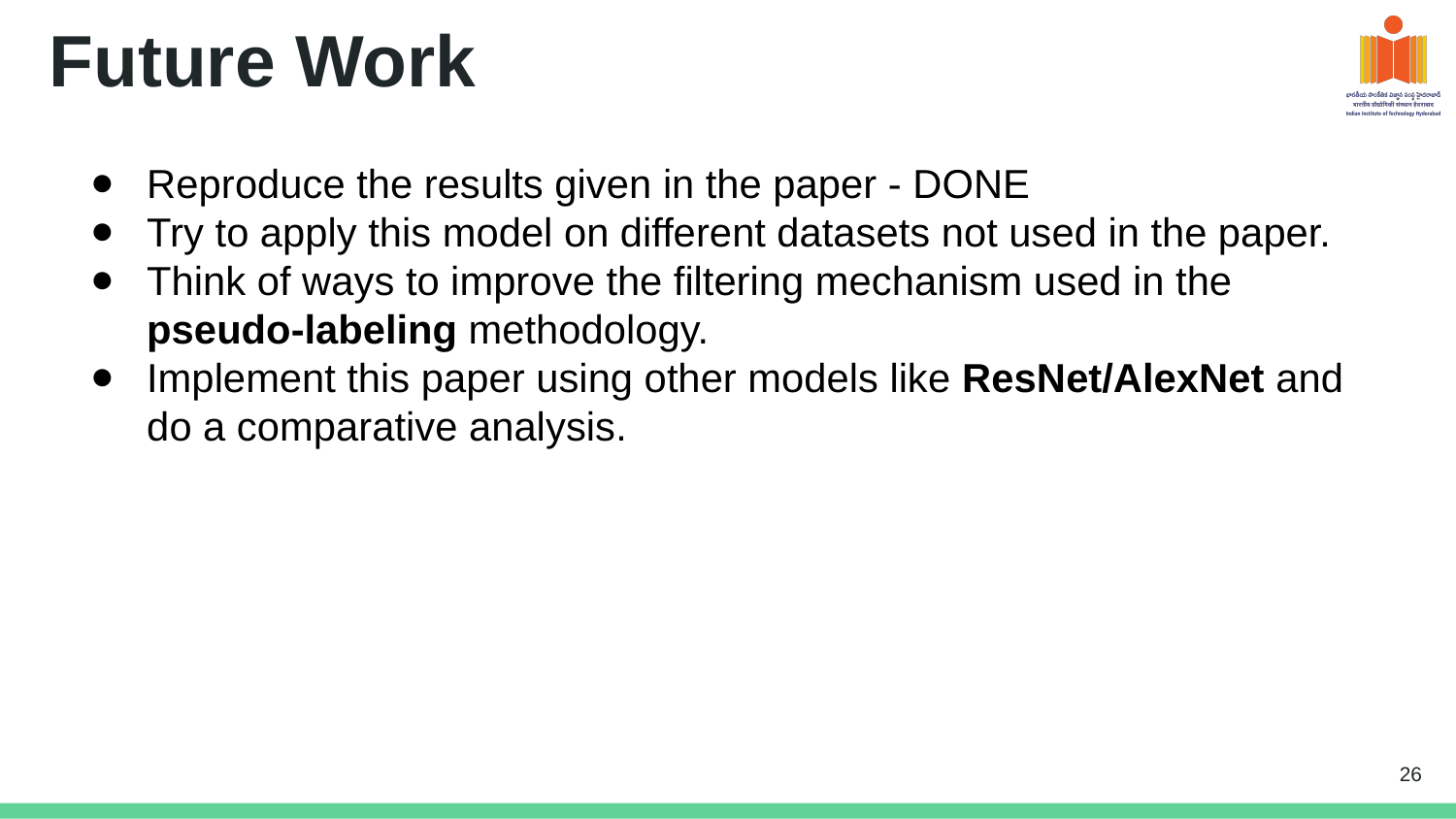

# Future Work
Reproduce the results given in the paper - DONE
Try to apply this model on different datasets not used in the paper.
Think of ways to improve the filtering mechanism used in the pseudo-labeling methodology.
Implement this paper using other models like ResNet/AlexNet and do a comparative analysis.

26